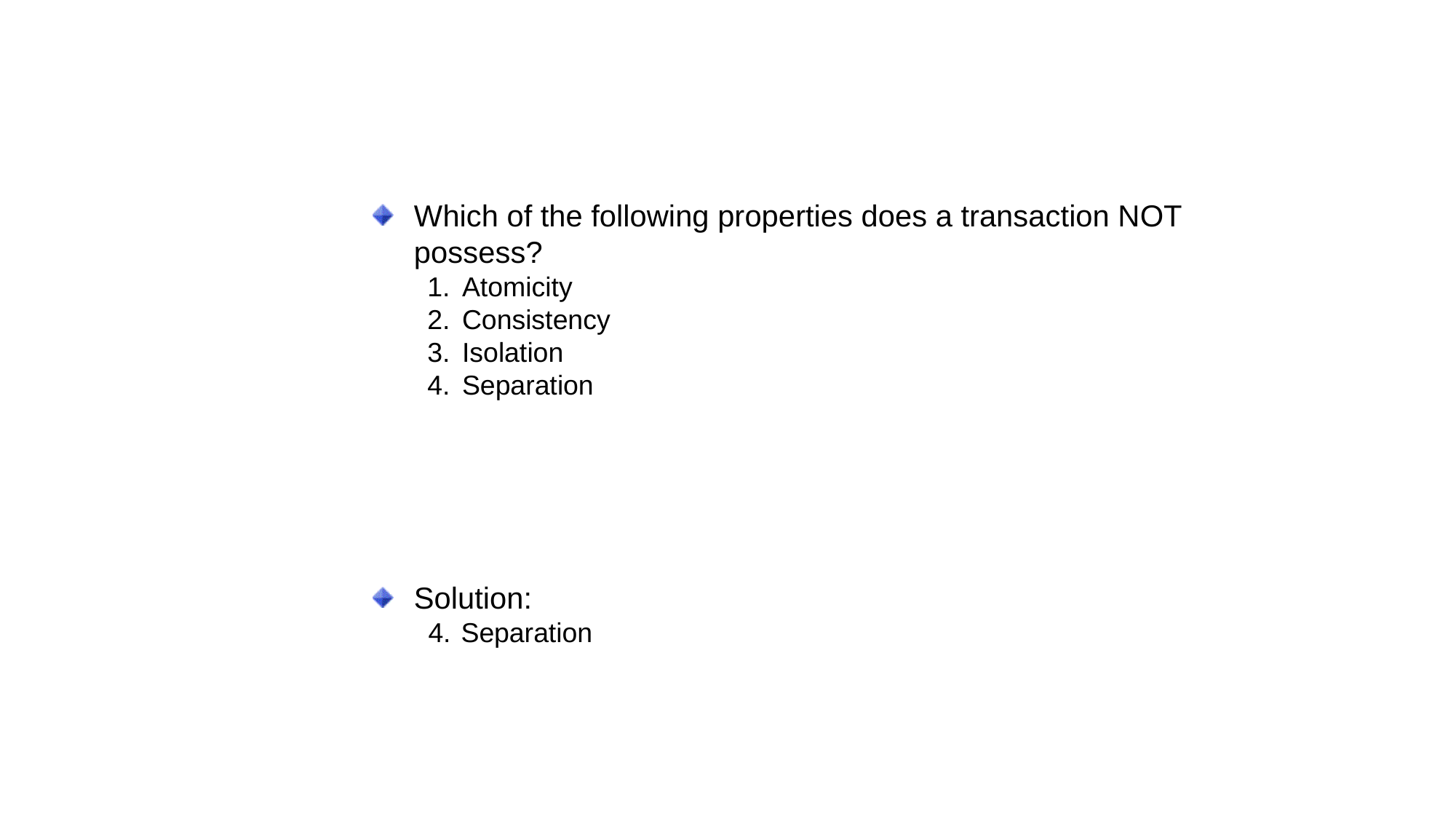

Just a minute
Which of the following properties does a transaction NOT possess?
1.	Atomicity
2.	Consistency
3.	Isolation
4.	Separation
Solution:
4.	Separation